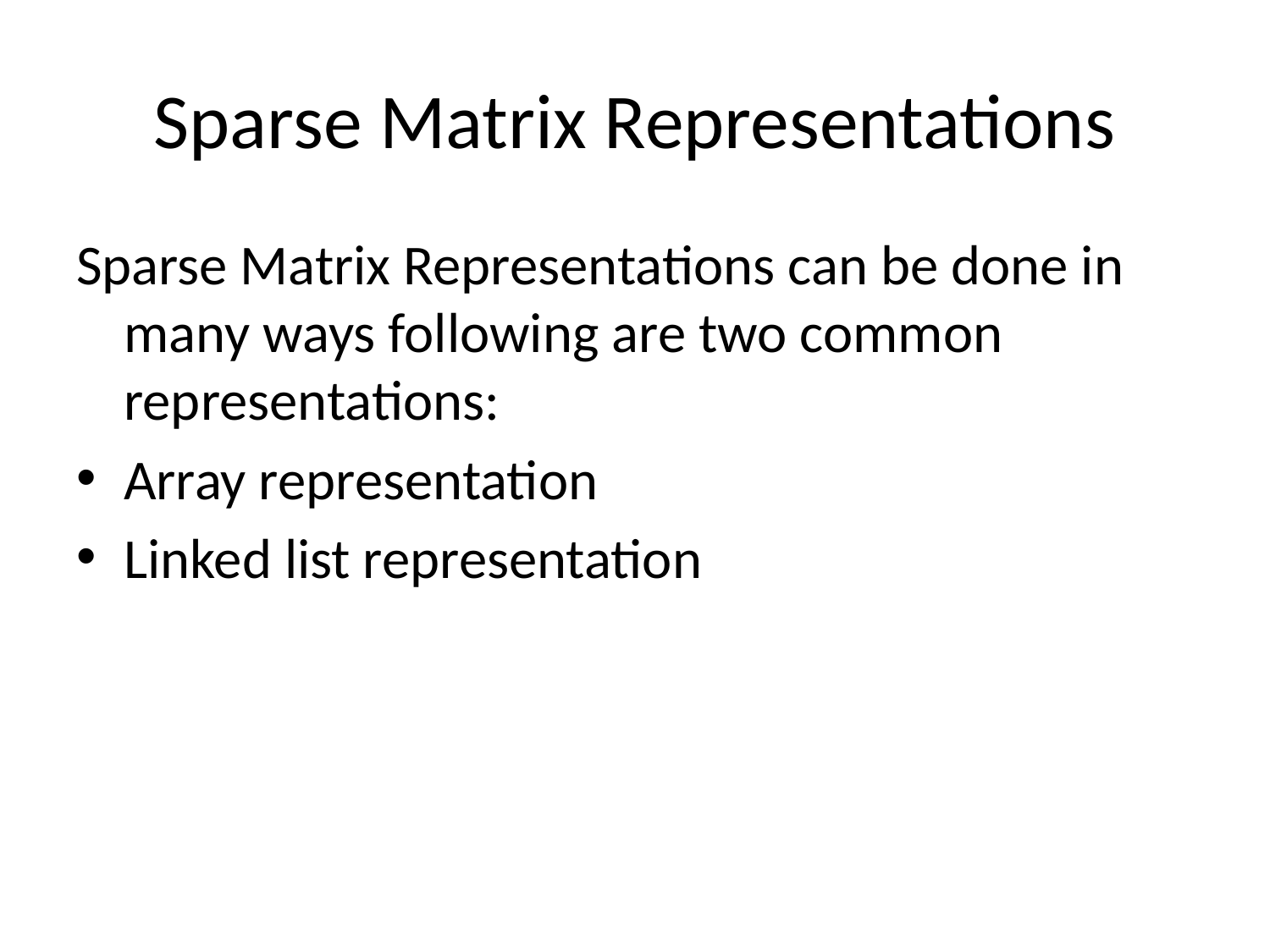

# Sparse Matrix Representations
Sparse Matrix Representations can be done in many ways following are two common representations:
Array representation
Linked list representation